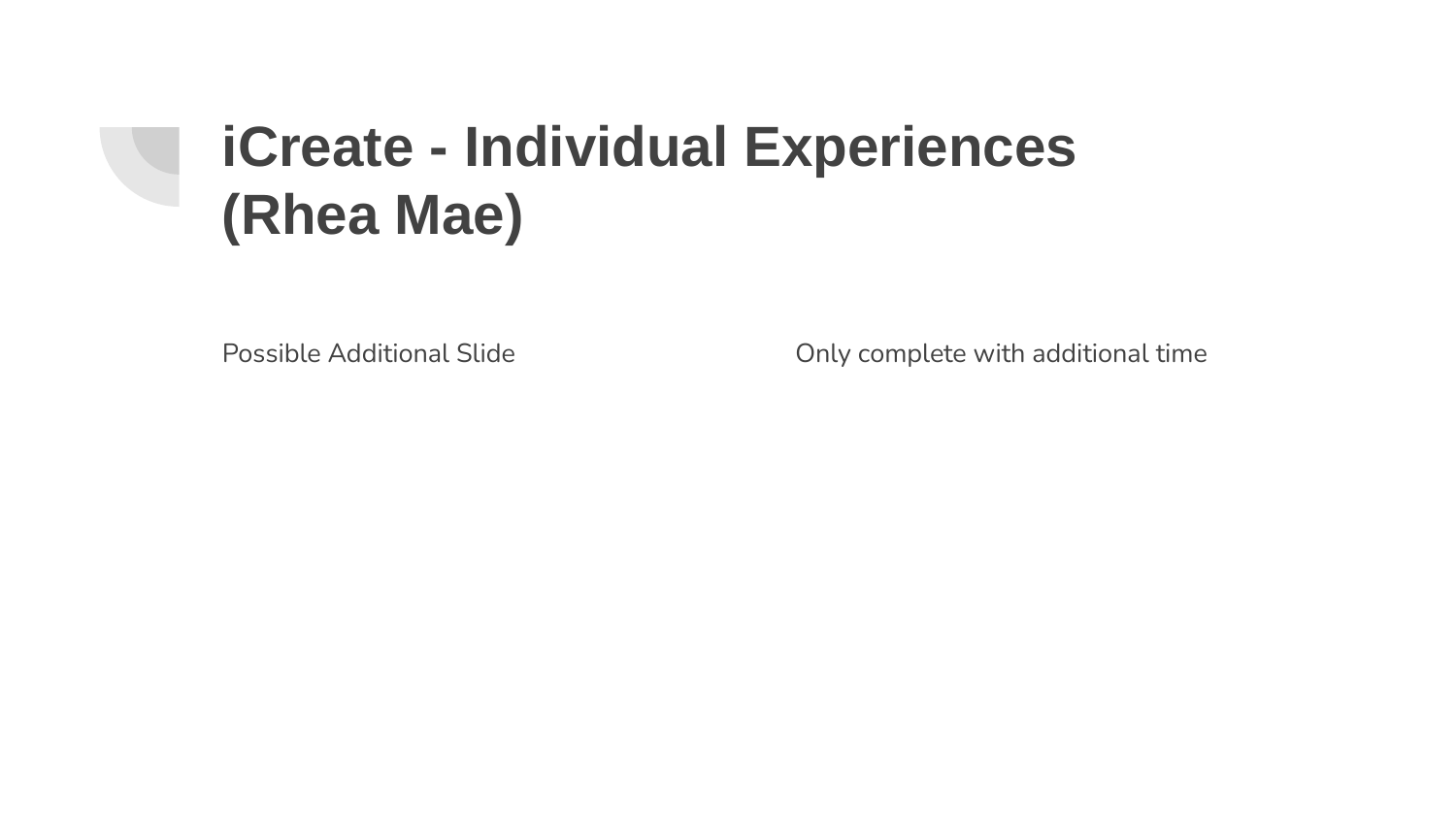

# iCreate - Individual Experiences     (Rhea Mae)
Possible Additional Slide
Only complete with additional time